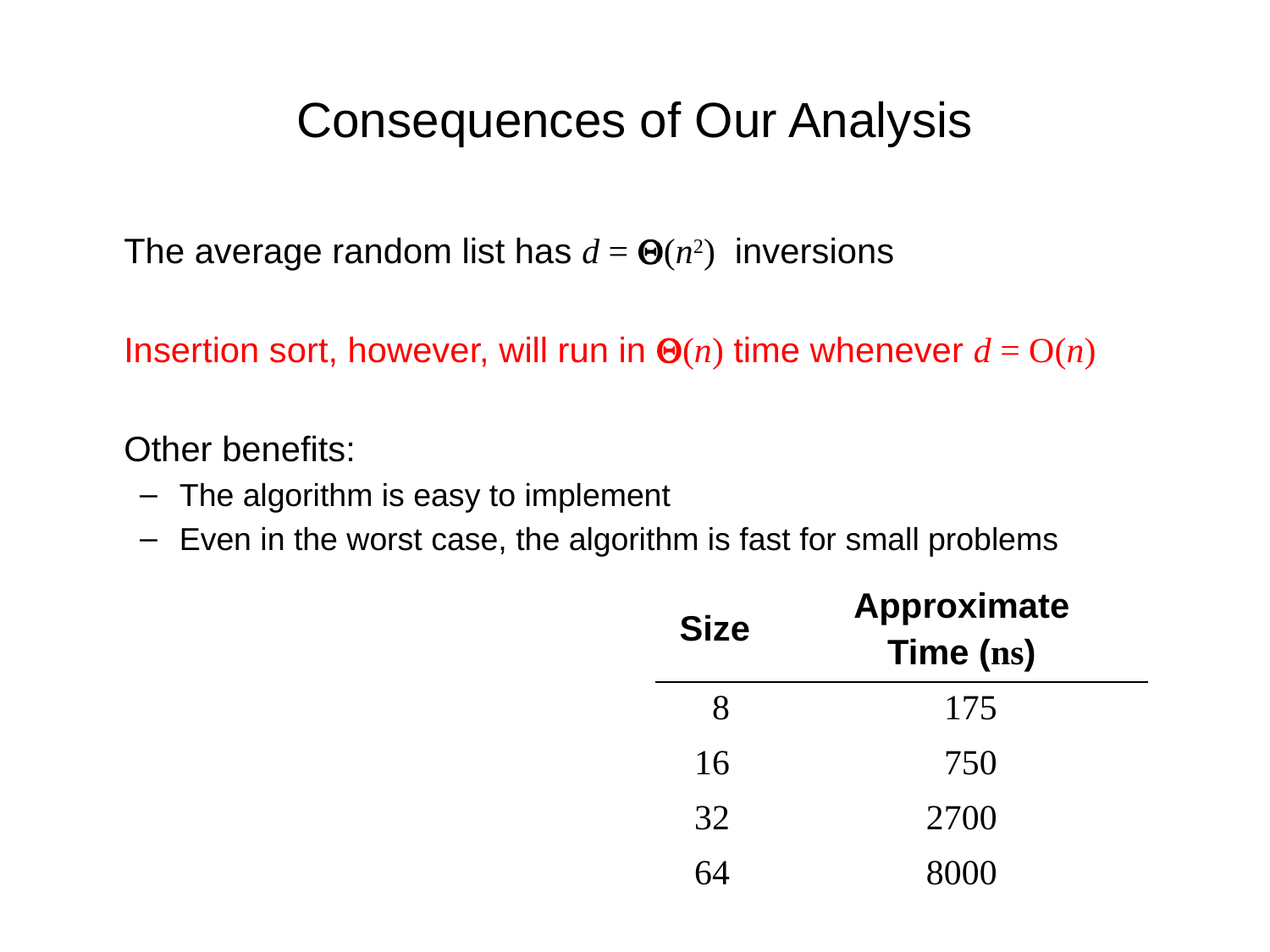

# Consequences of Our Analysis
	The average random list has d = Θ(n2)  inversions

	Insertion sort, however, will run in Θ(n) time whenever d = O(n)

	Other benefits:
The algorithm is easy to implement
Even in the worst case, the algorithm is fast for small problems

| Size | Approximate Time (ns) |
| --- | --- |
| 8 | 175 |
| 16 | 750 |
| 32 | 2700 |
| 64 | 8000 |